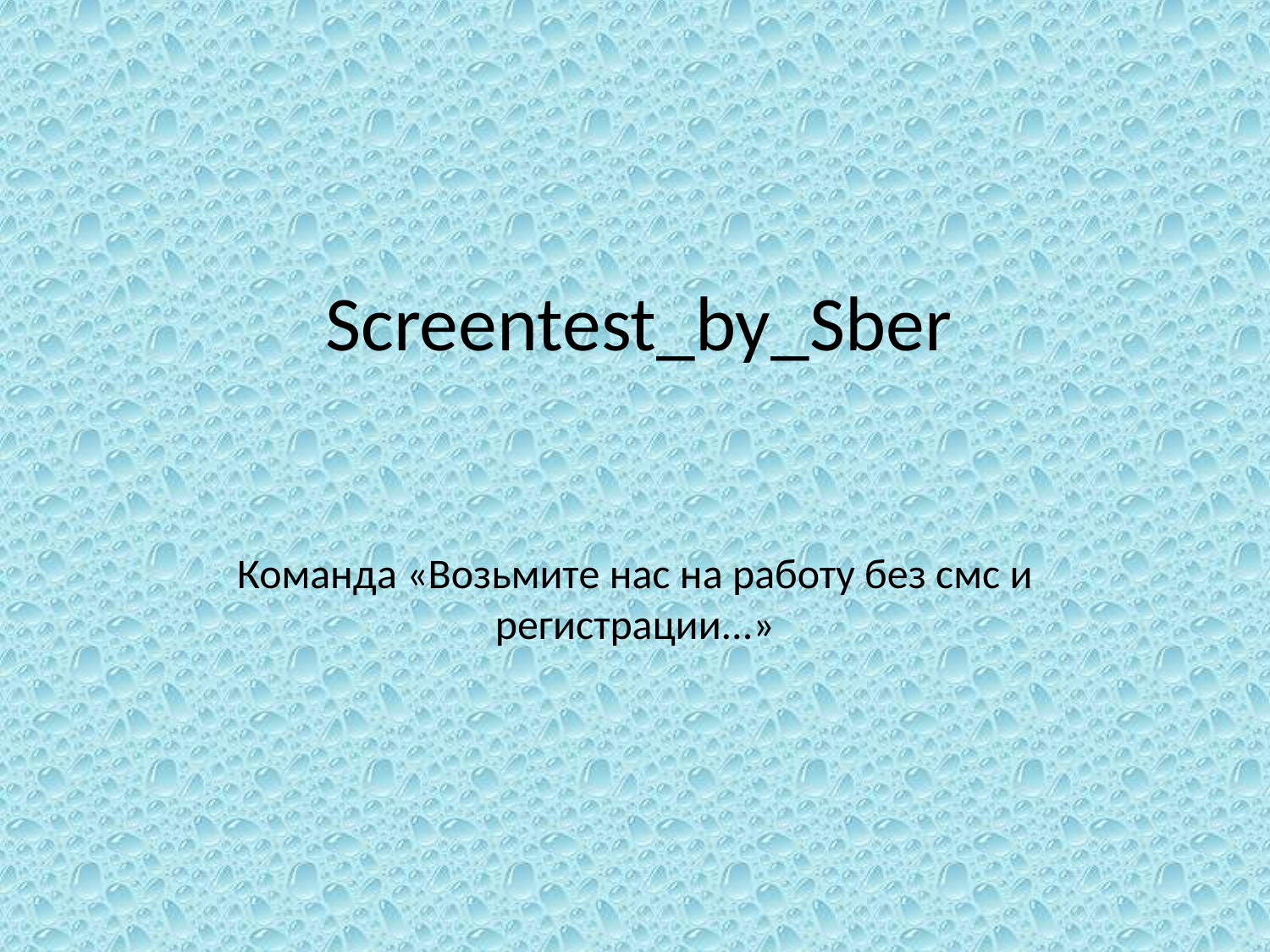

# Screentest_by_Sber
Команда «Возьмите нас на работу без смс и регистрации...»